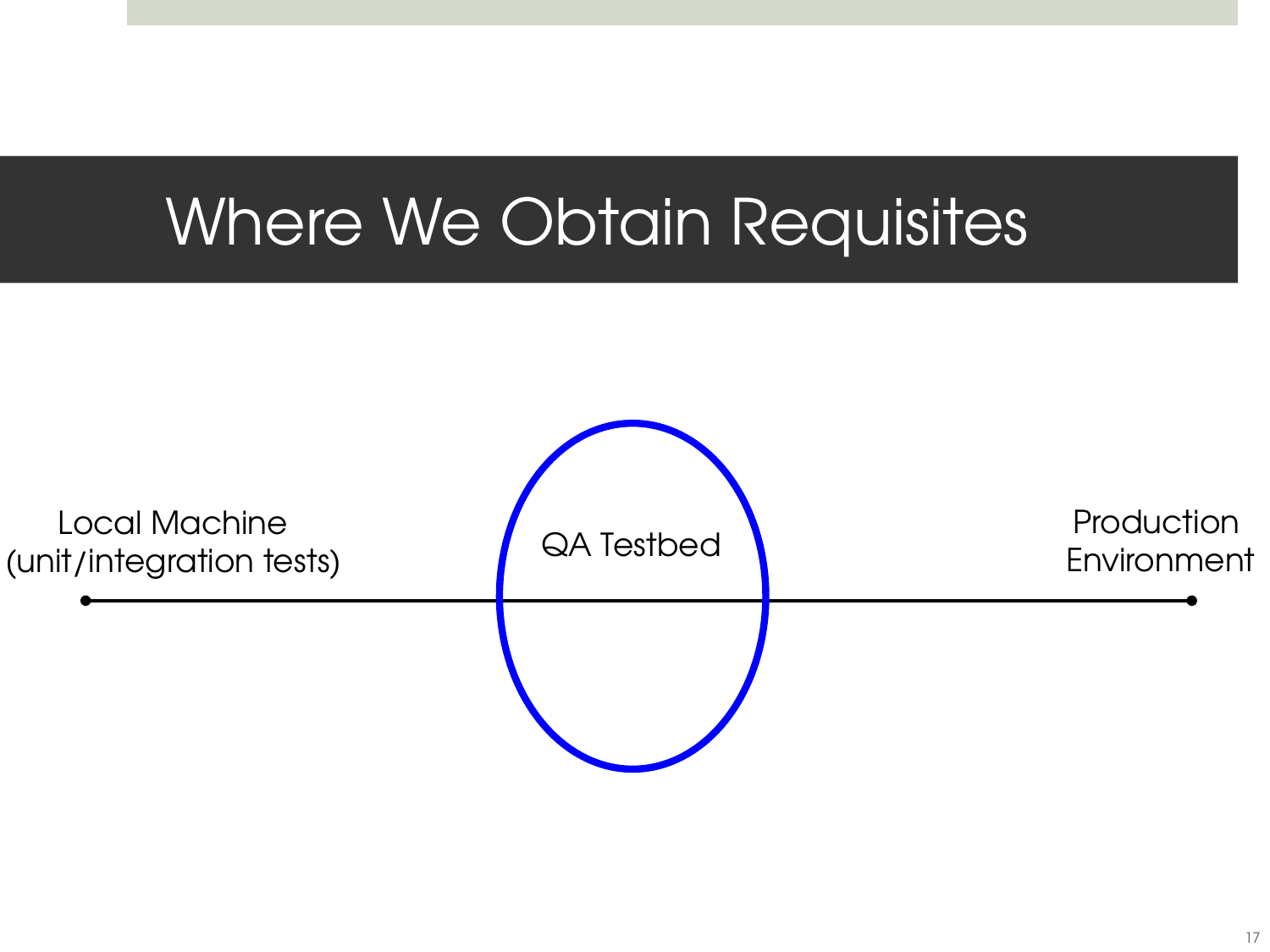

# Where We Obtain Requisites

Production
 Environment
Local Machine
(unit/integration tests)
QA Testbed
17